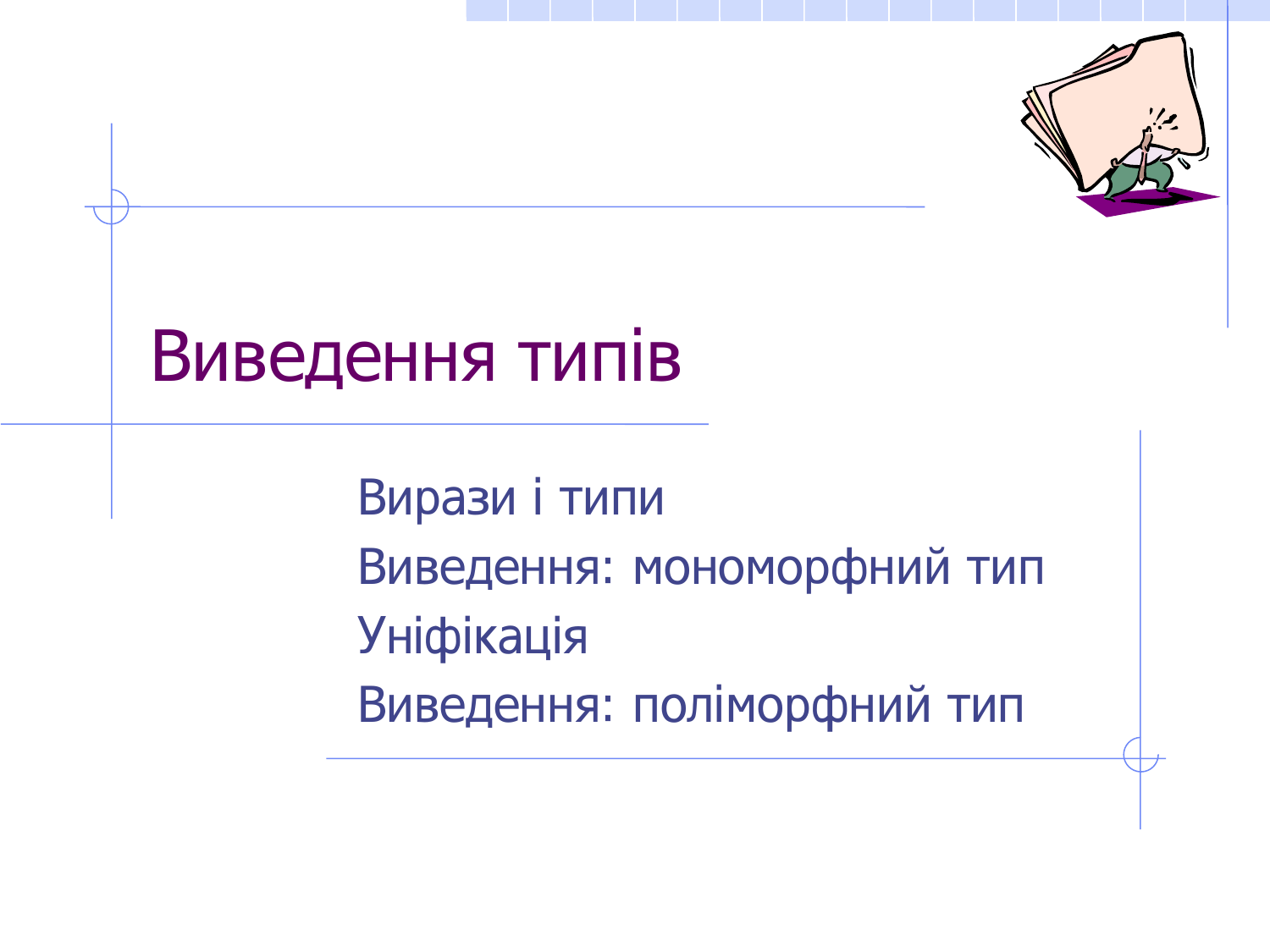

# Виведення типів
Вирази і типи
Виведення: мономорфний тип
Уніфікація
Виведення: поліморфний тип